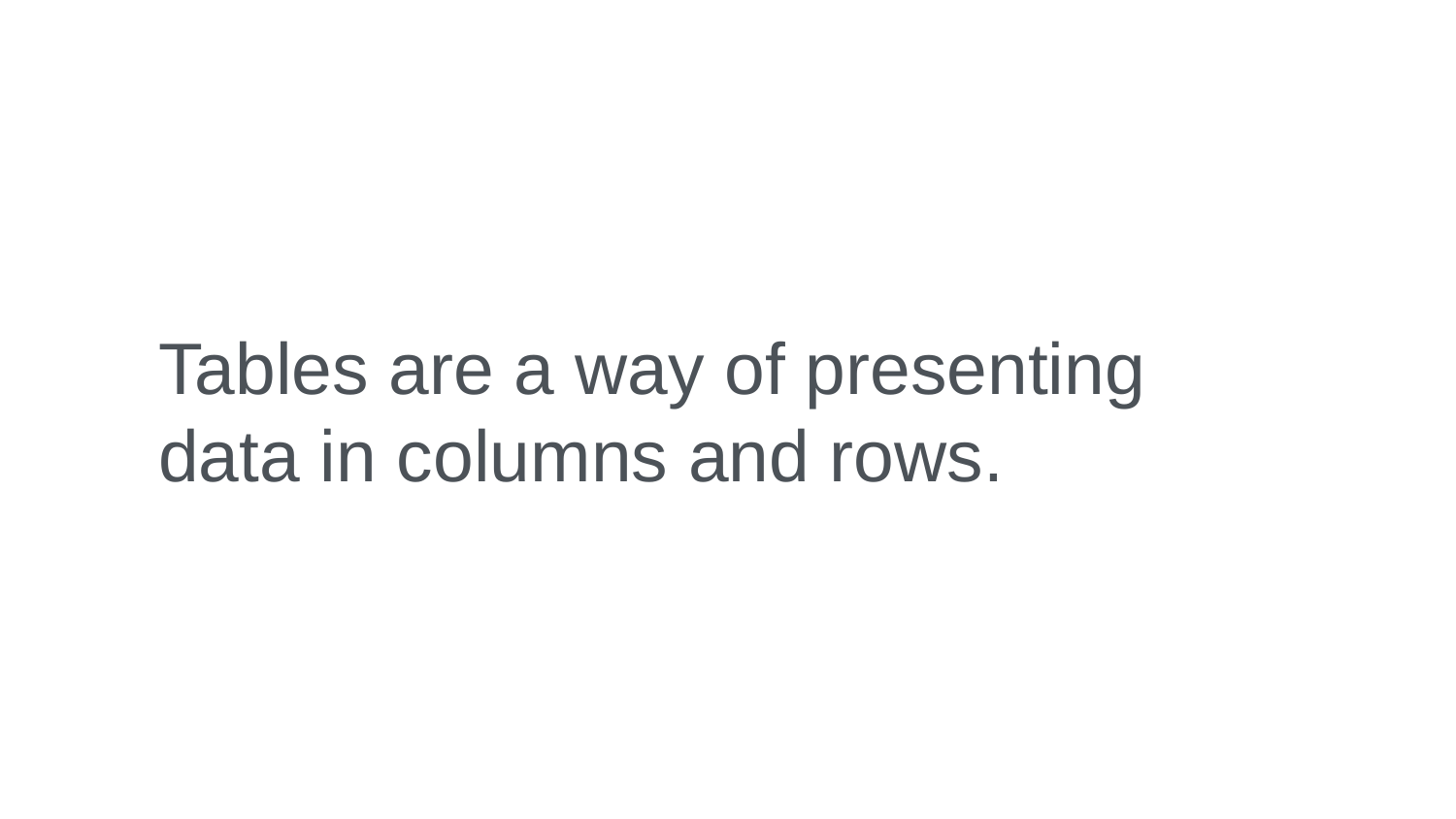

Tables are a way of presenting data in columns and rows.